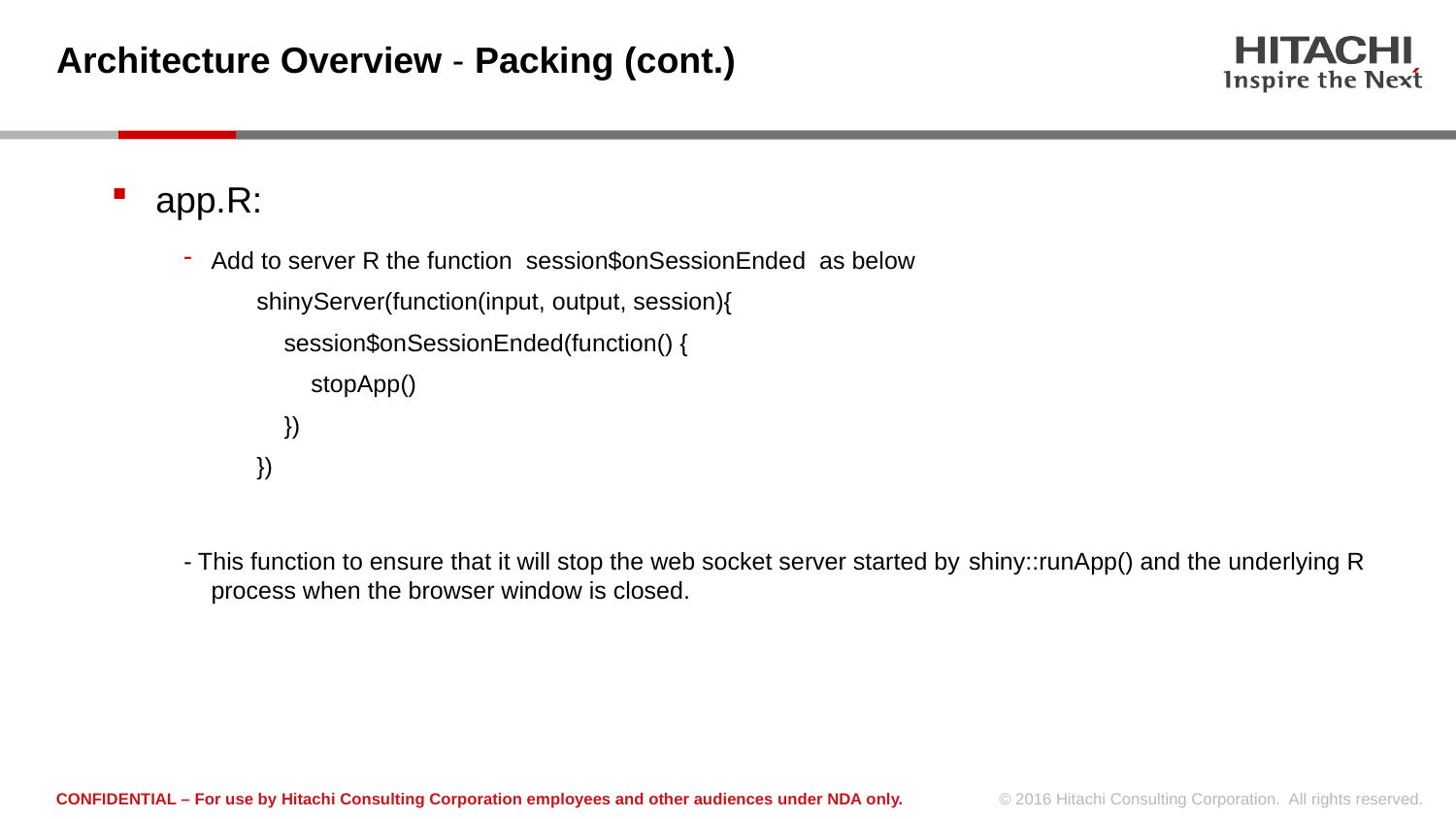

Architecture Overview - Packing (cont.)

app.R:
Add to server R the function  session$onSessionEnded  as below
shinyServer(function(input, output, session){
    session$onSessionEnded(function() {
        stopApp()
    })
})

- This function to ensure that it will stop the web socket server started by shiny::runApp() and the underlying R process when the browser window is closed.